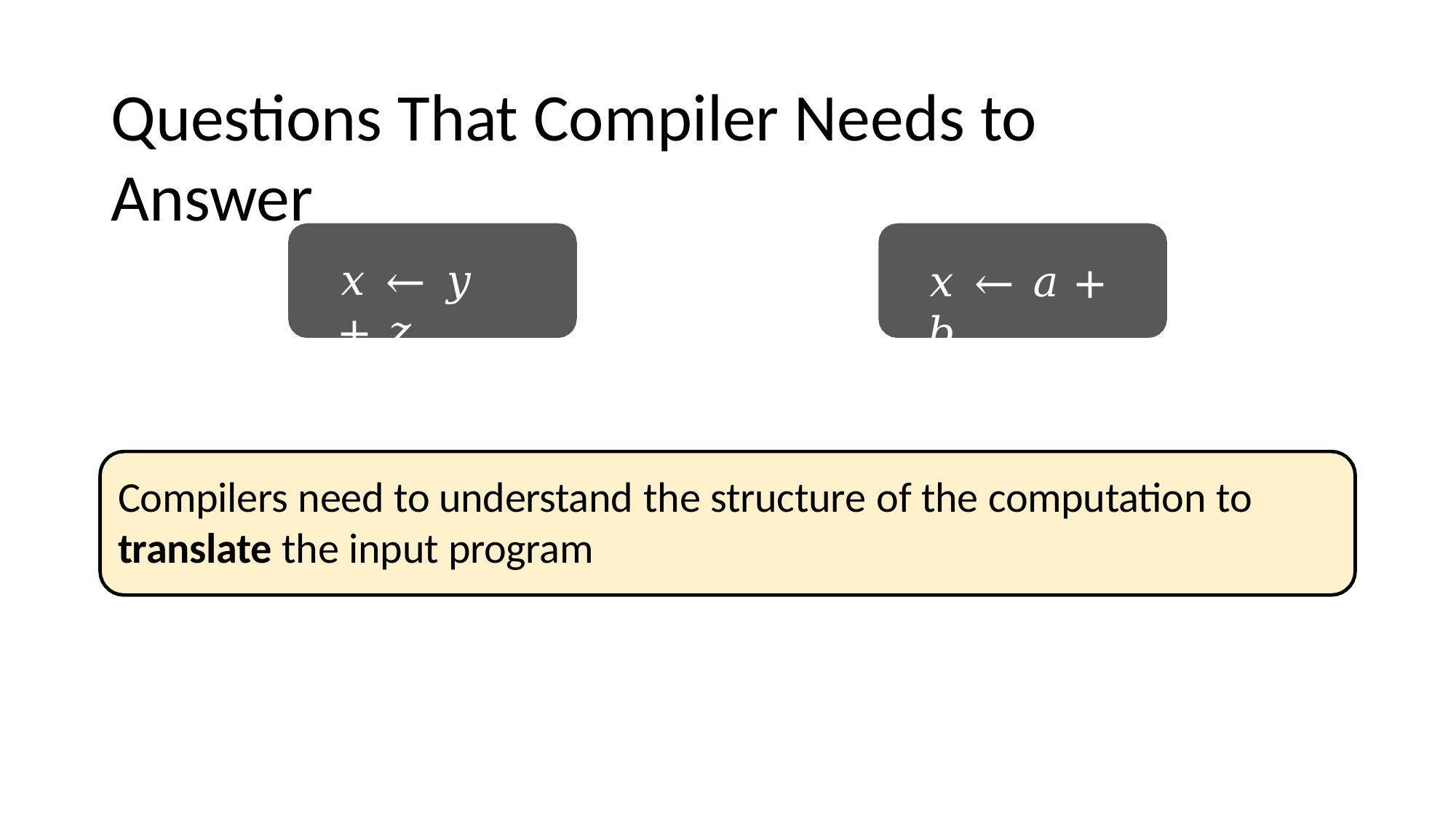

# Questions That Compiler Needs to Answer

𝑥 ← 𝑦 + 𝑧
𝑥 ← 𝑎 + 𝑏

Compilers need to understand the structure of the computation to
translate the input program